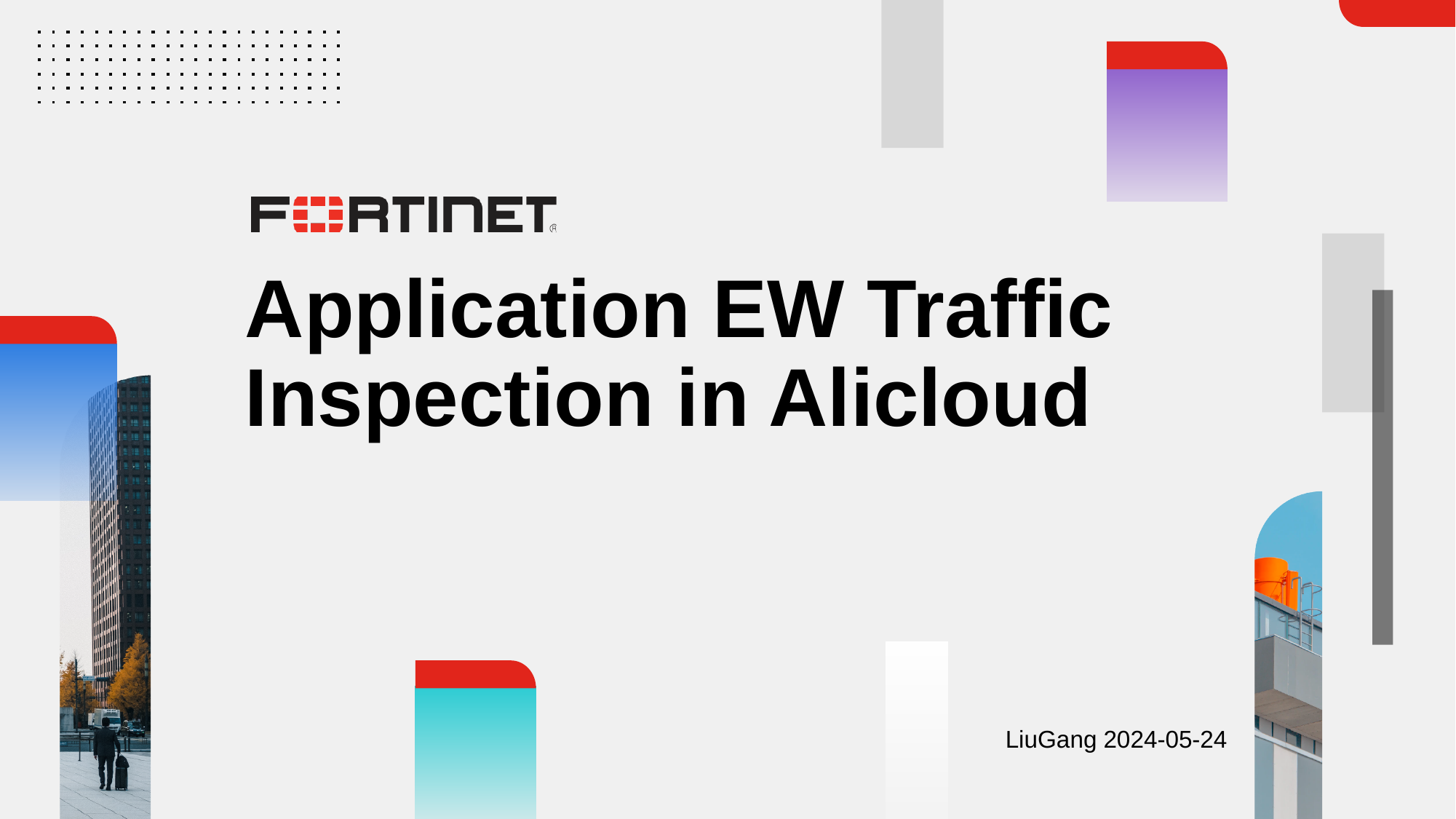

# Application EW Traffic Inspection in Alicloud
LiuGang 2024-05-24